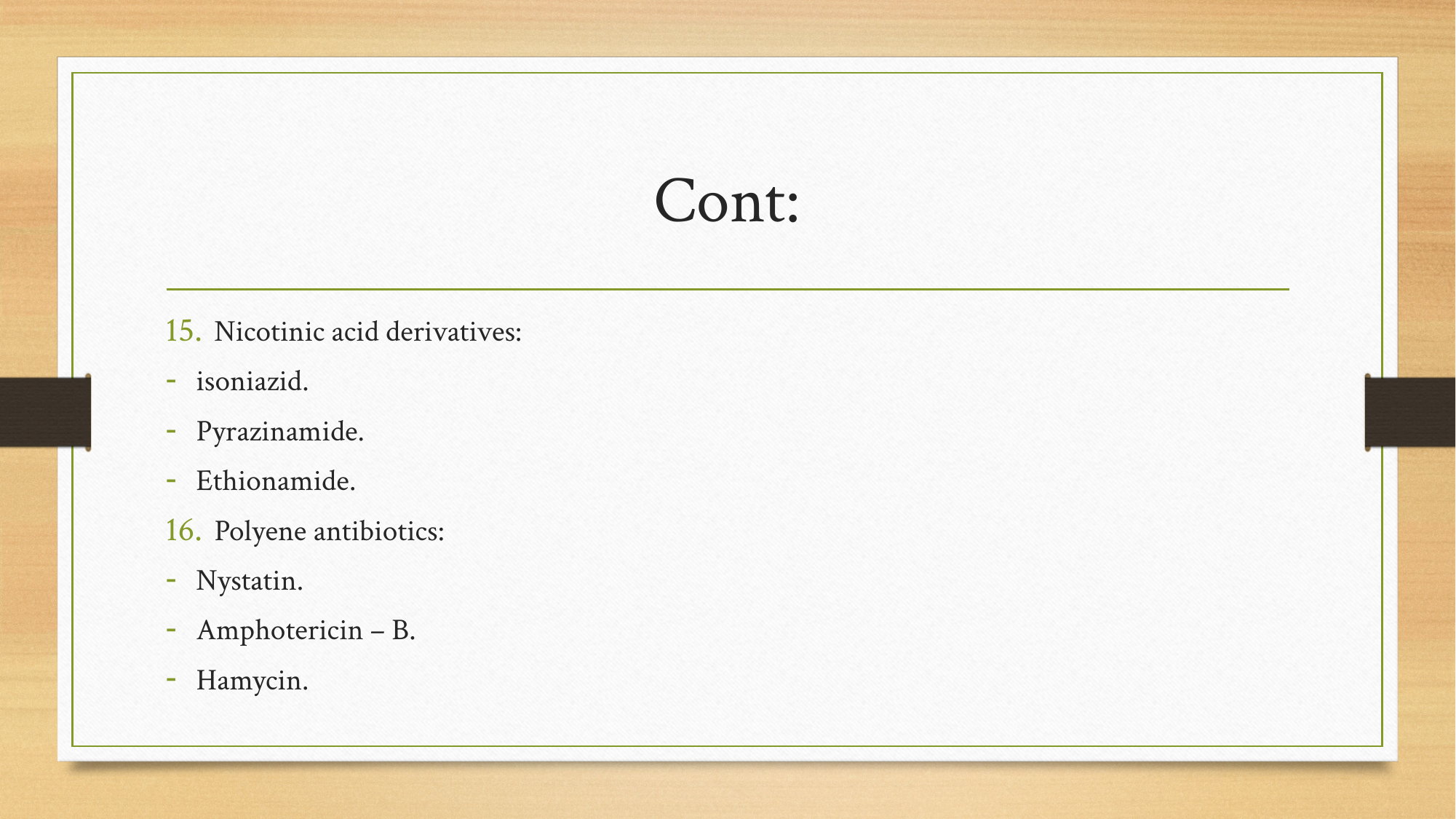

# Cont:
Nicotinic acid derivatives:
isoniazid.
Pyrazinamide.
Ethionamide.
Polyene antibiotics:
Nystatin.
Amphotericin – B.
Hamycin.